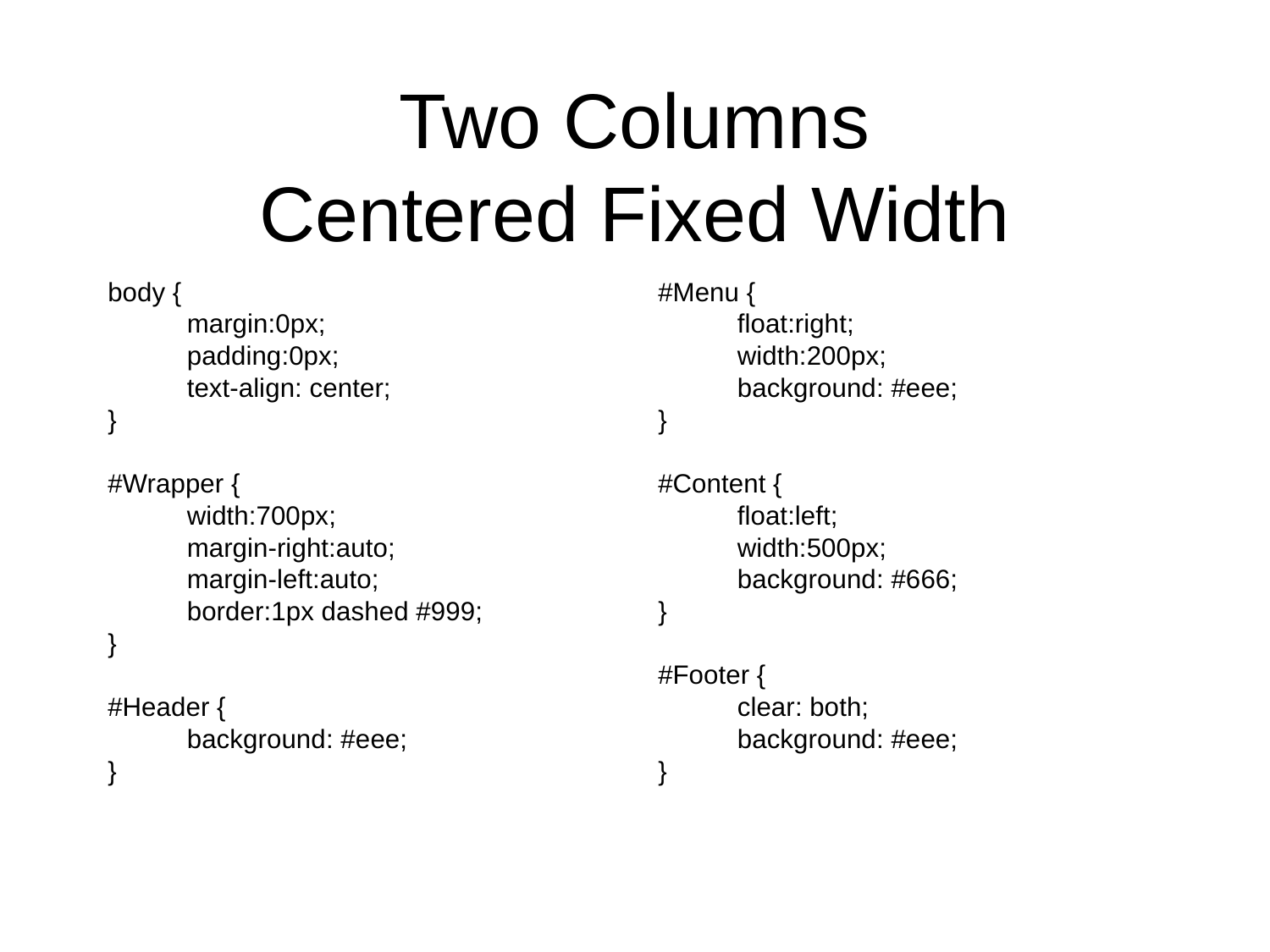

Two Columns
Centered Fixed Width
body {
	margin:0px;
	padding:0px;
	text-align: center;
}

#Wrapper {
	width:700px;
	margin-right:auto;
	margin-left:auto;
	border:1px dashed #999;
}

#Header {
	background: #eee;
}

#Menu {
	float:right;
	width:200px;
	background: #eee;
}

#Content {
	float:left;
	width:500px;
	background: #666;
}

#Footer {
	clear: both;
	background: #eee;
}